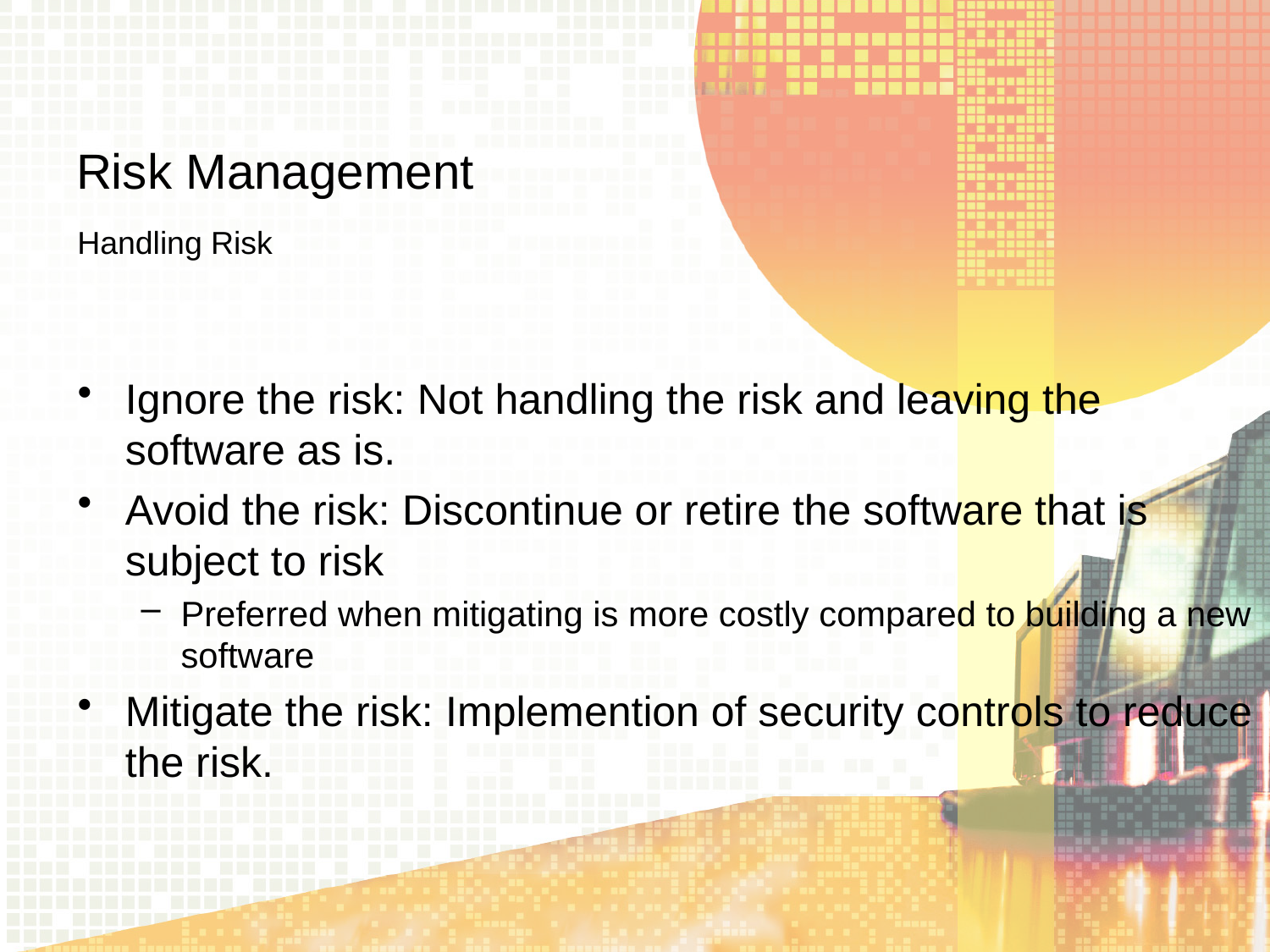

# Risk Management
Handling Risk
Ignore the risk: Not handling the risk and leaving the software as is.
Avoid the risk: Discontinue or retire the software that is subject to risk
Preferred when mitigating is more costly compared to building a new software
Mitigate the risk: Implemention of security controls to reduce the risk.